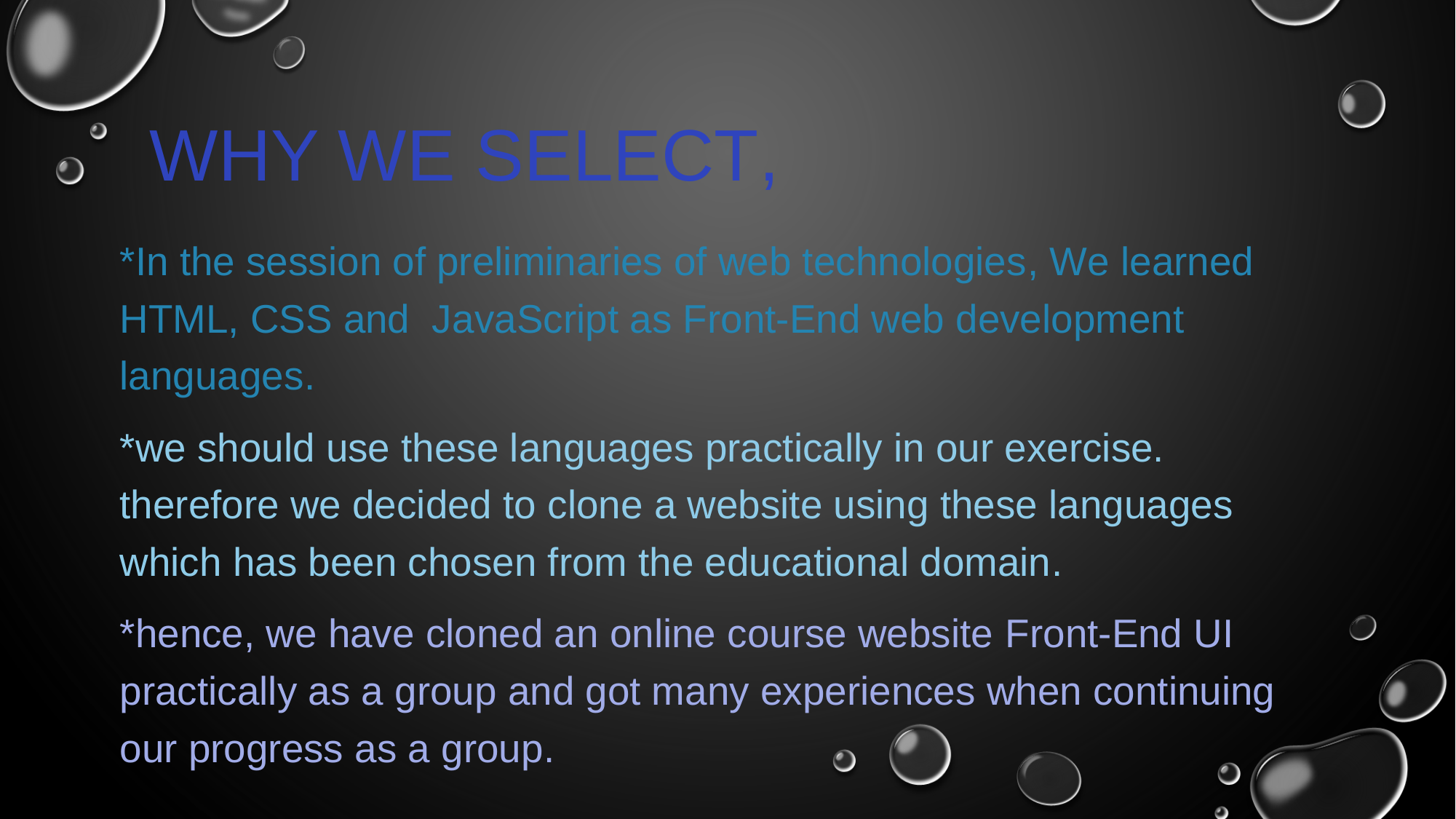

# WHY WE SELECT,
*In the session of preliminaries of web technologies, we learned html, CSS and  Javascript as front-End web development languages.
*we should use these languages practically in our exercise. therefore we decided to clone a website using these languages which has been chosen from the educational domain.
*hence, we have cloned an online course website front-End ui practically as a group and got many experiences when continuing our progress as a group.